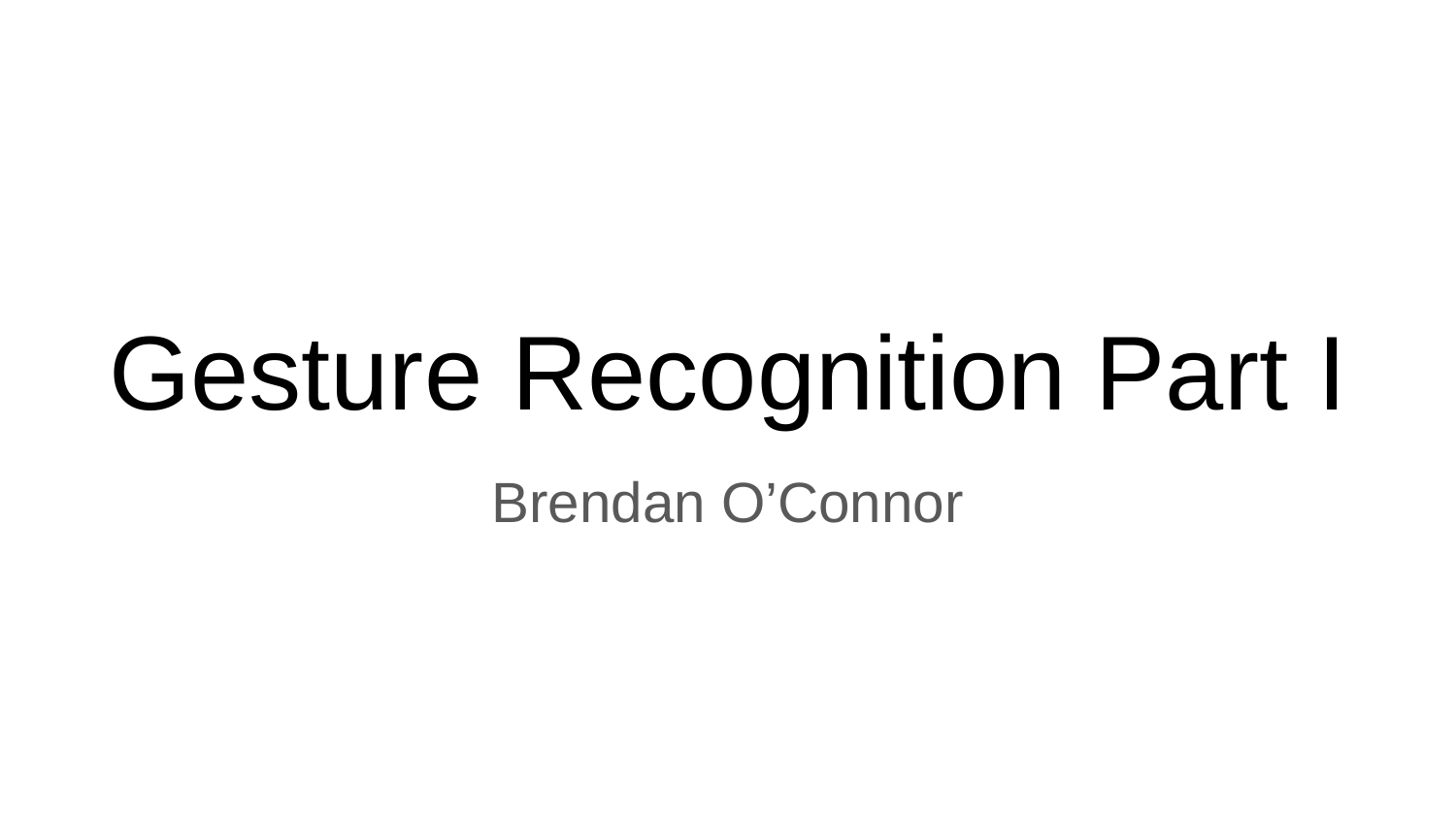

# Gesture Recognition Part I
Brendan O’Connor